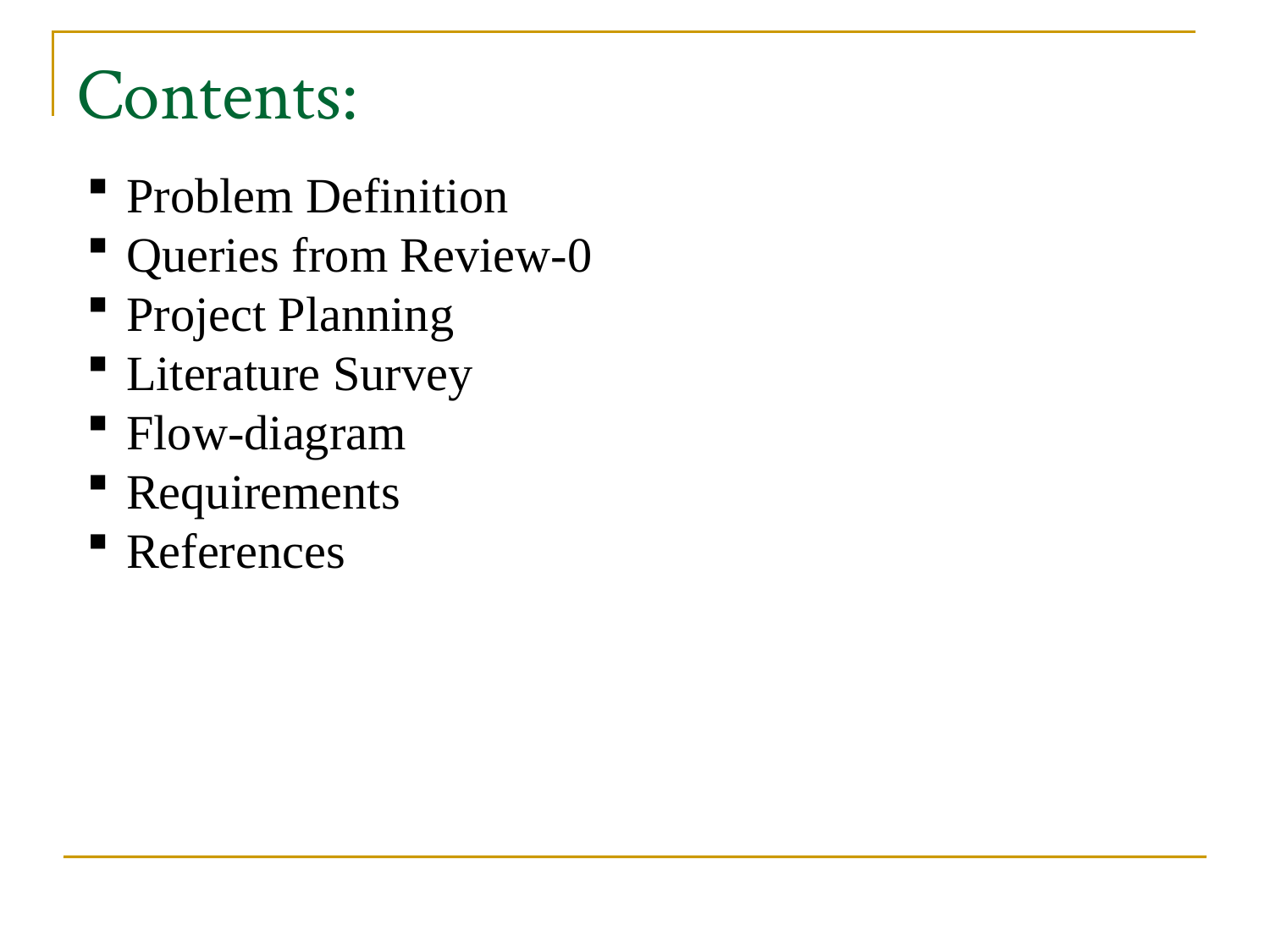

# Contents:
Problem Definition
Queries from Review-0
Project Planning
Literature Survey
Flow-diagram
Requirements
References